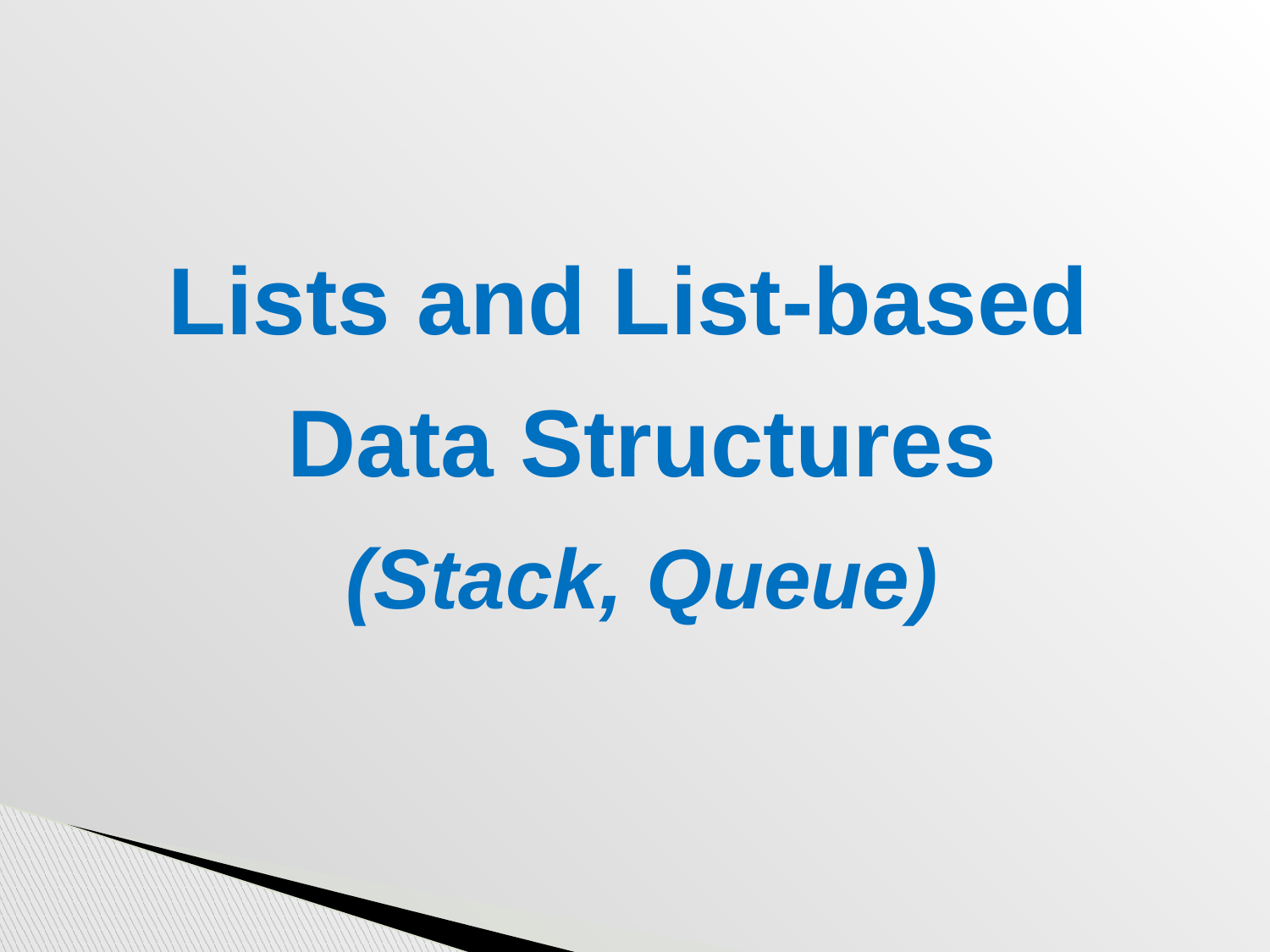

#
Lists and List-based
Data Structures
(Stack, Queue)